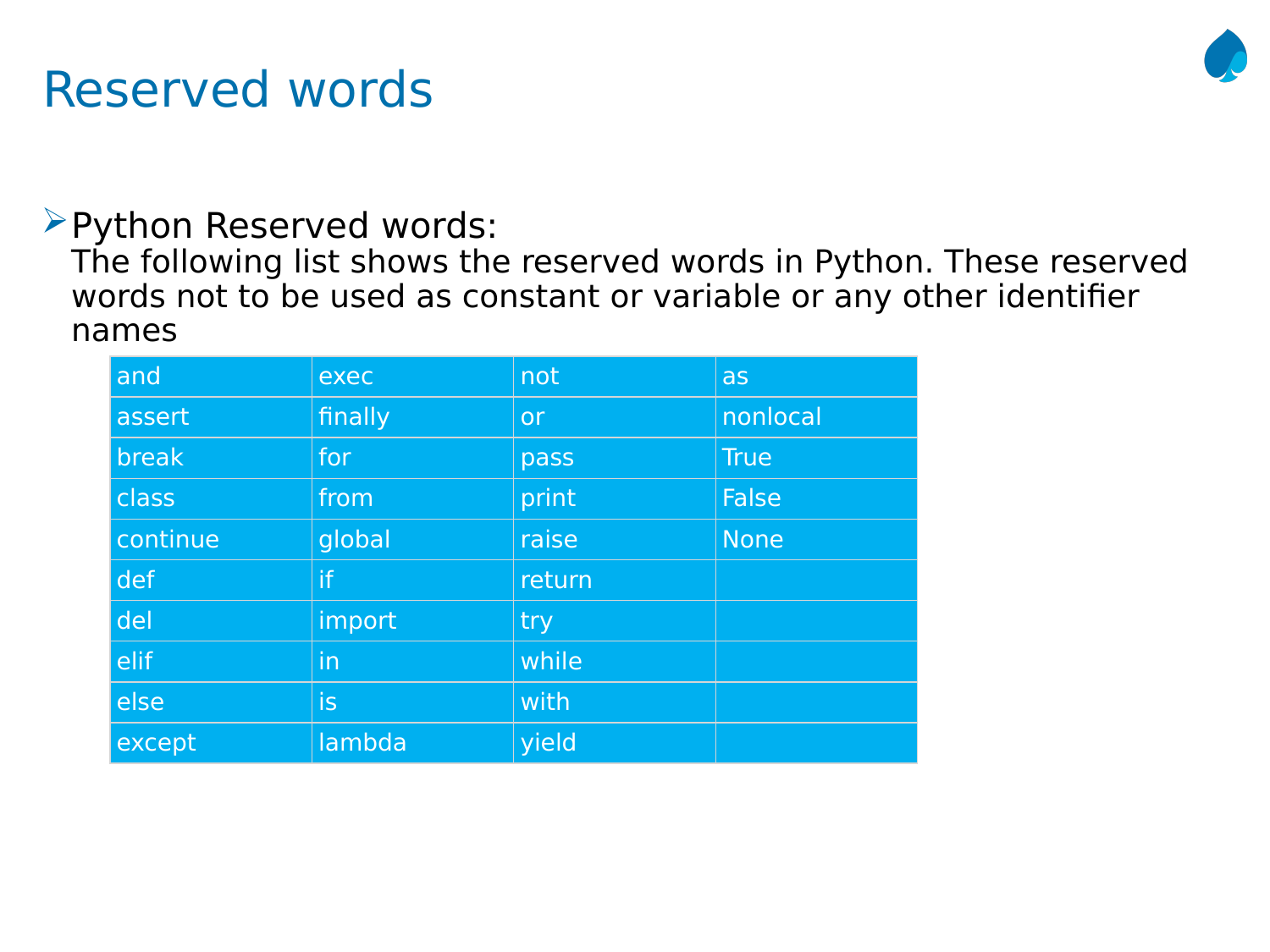

# Reserved words
Python Reserved words:
The following list shows the reserved words in Python. These reserved words not to be used as constant or variable or any other identifier names

| and | exec | not | as |
| --- | --- | --- | --- |
| assert | finally | or | nonlocal |
| break | for | pass | True |
| class | from | print | False |
| continue | global | raise | None |
| def | if | return |  |
| del | import | try |  |
| elif | in | while |  |
| else | is | with |  |
| except | lambda | yield |  |